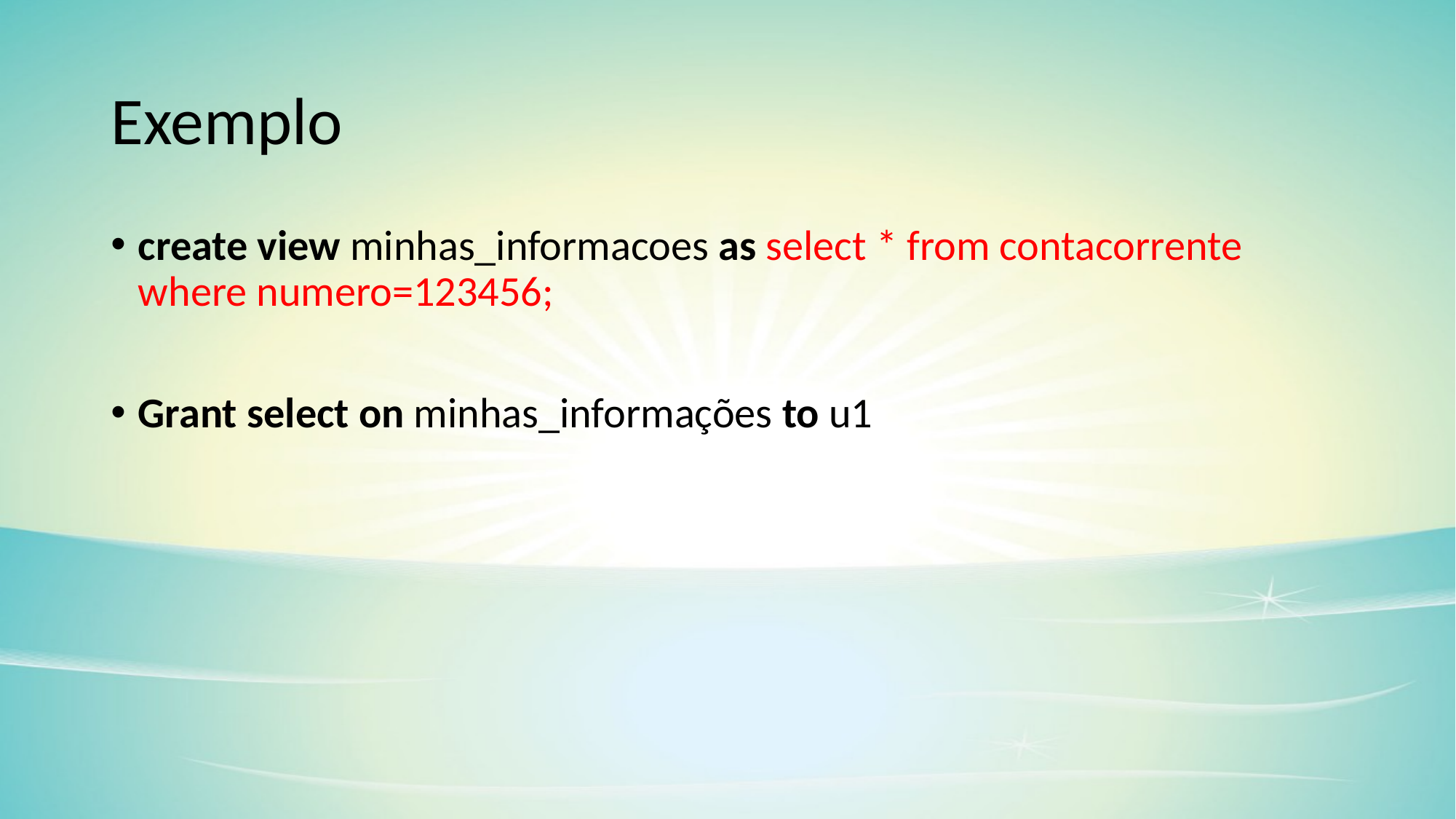

# Exemplo
create view minhas_informacoes as select * from contacorrente where numero=123456;

Grant select on minhas_informações to u1